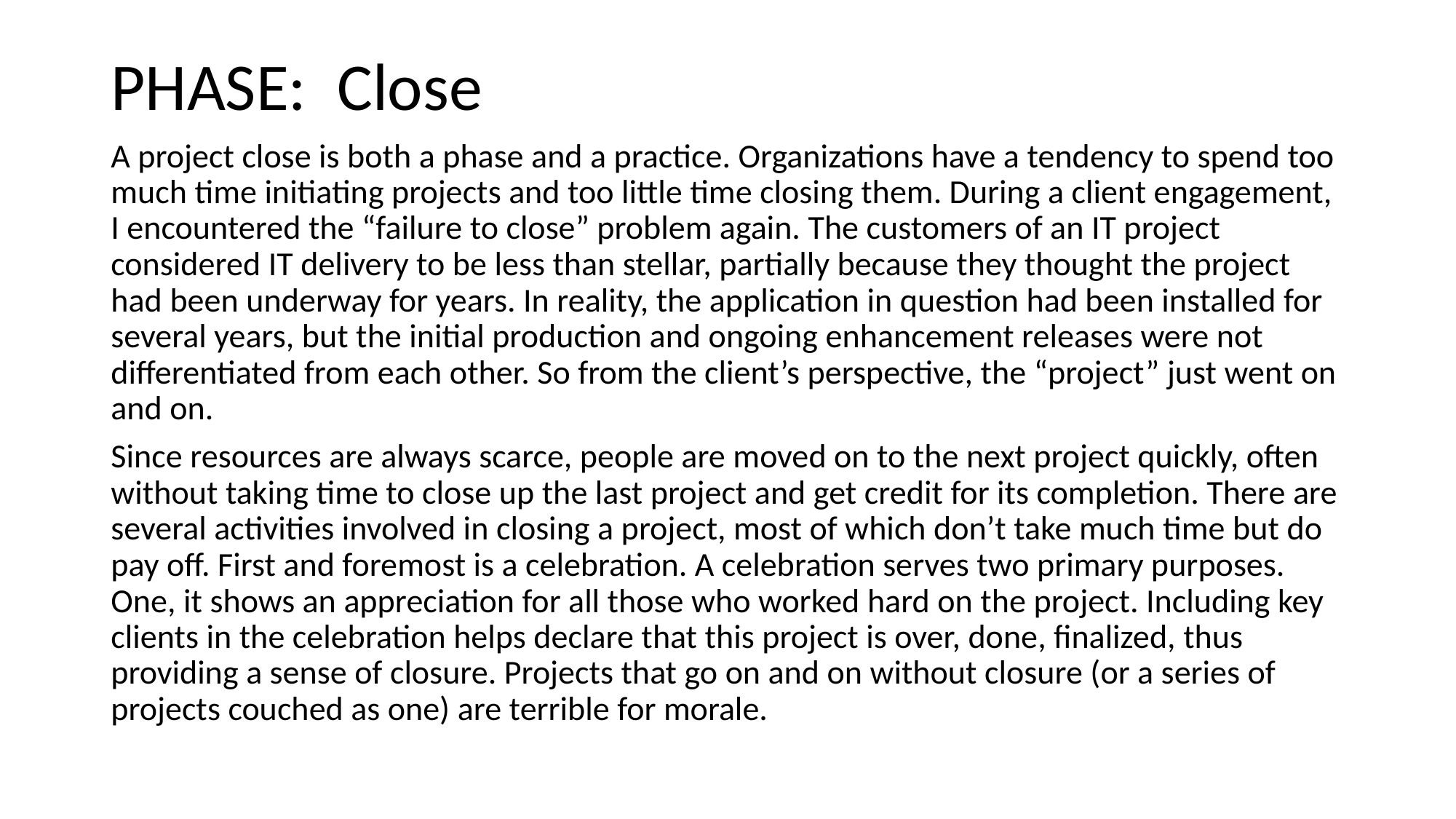

# PHASE:  Close
A project close is both a phase and a practice. Organizations have a tendency to spend too much time initiating projects and too little time closing them. During a client engagement, I encountered the “failure to close” problem again. The customers of an IT project considered IT delivery to be less than stellar, partially because they thought the project had been underway for years. In reality, the application in question had been installed for several years, but the initial production and ongoing enhancement releases were not differentiated from each other. So from the client’s perspective, the “project” just went on and on.
Since resources are always scarce, people are moved on to the next project quickly, often without taking time to close up the last project and get credit for its completion. There are several activities involved in closing a project, most of which don’t take much time but do pay off. First and foremost is a celebration. A celebration serves two primary purposes. One, it shows an appreciation for all those who worked hard on the project. Including key clients in the celebration helps declare that this project is over, done, finalized, thus providing a sense of closure. Projects that go on and on without closure (or a series of projects couched as one) are terrible for morale.